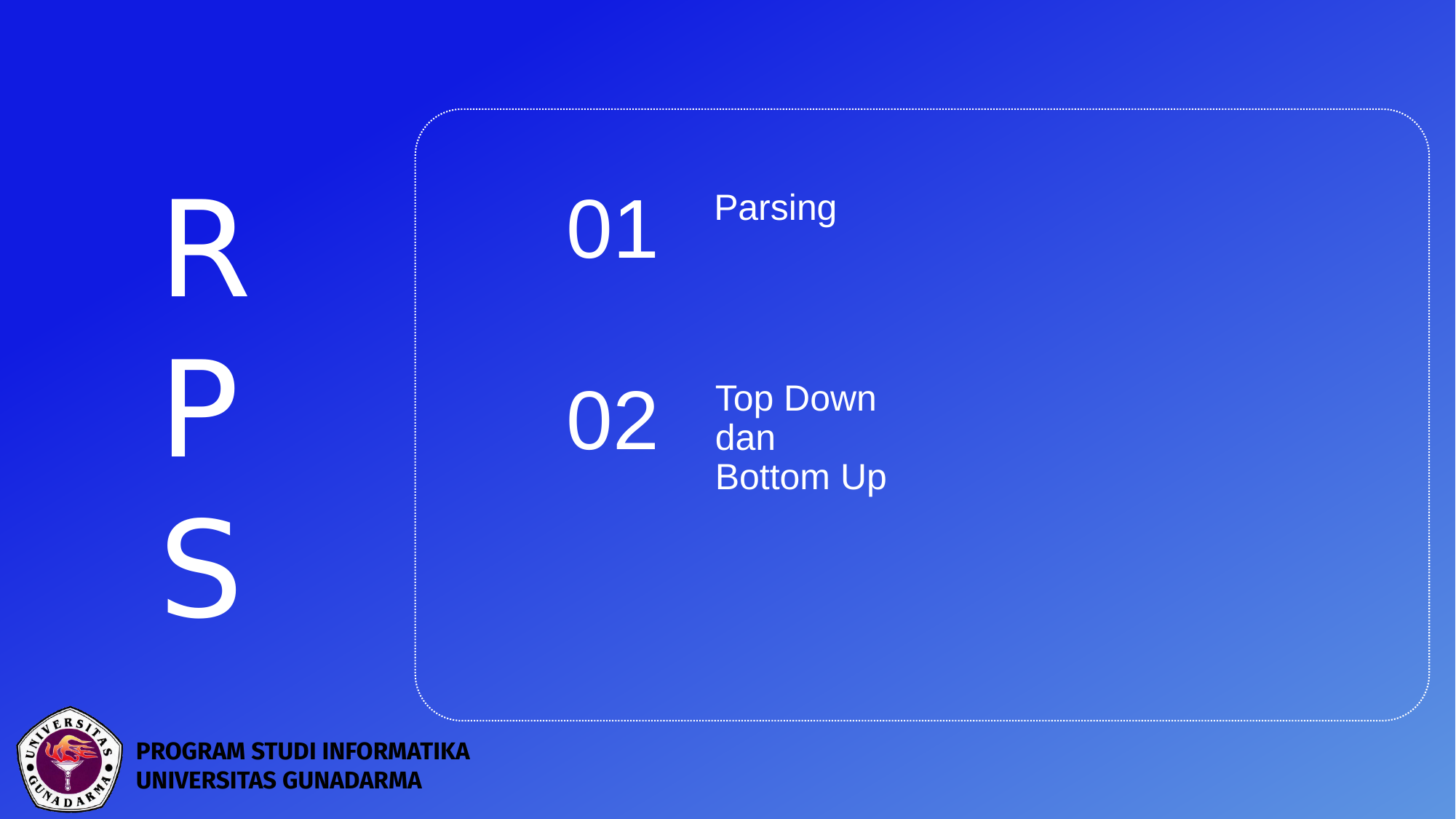

R
P
S
01
Parsing
02
Top Down dan Bottom Up